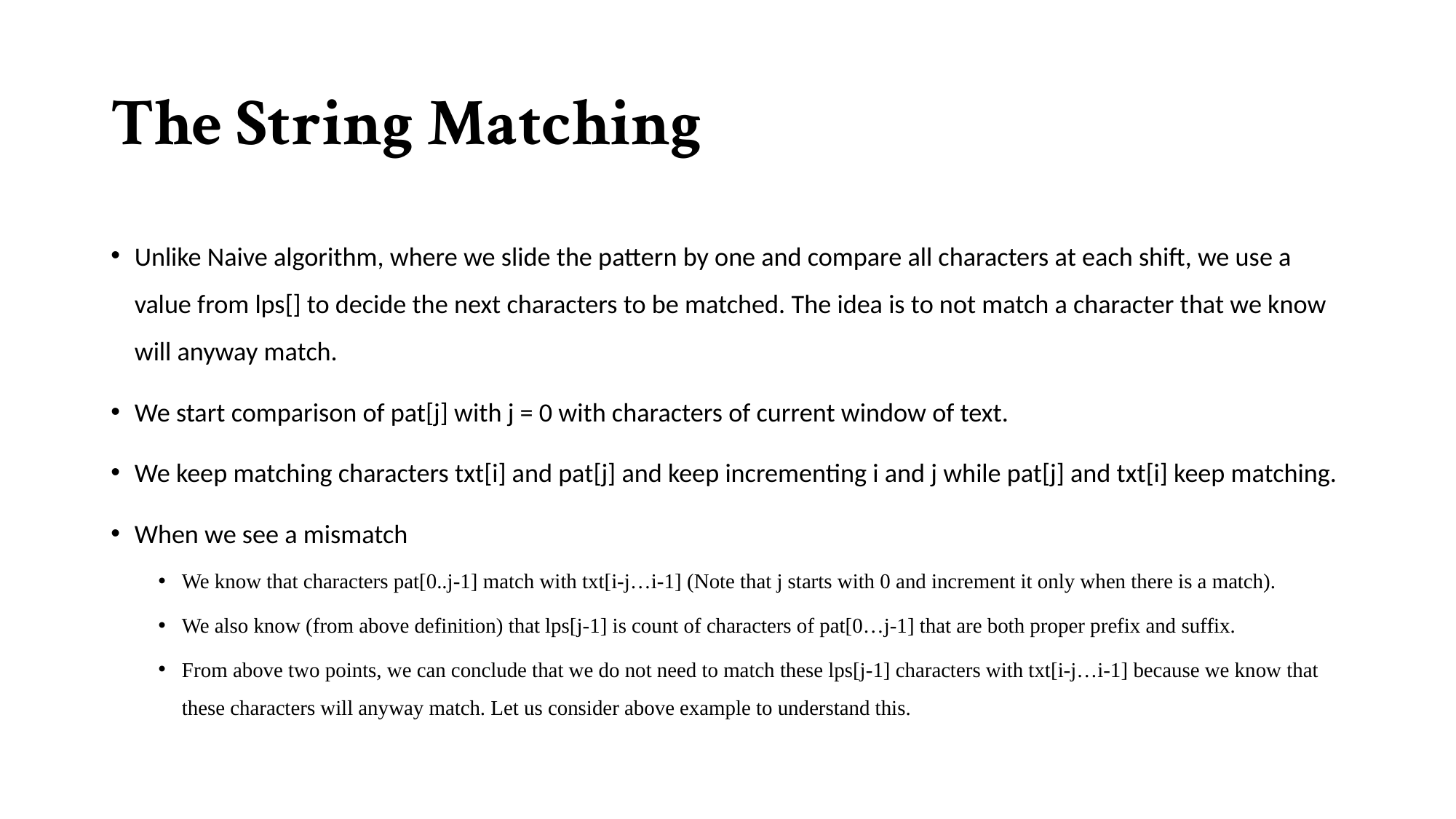

The String Matching
Unlike Naive algorithm, where we slide the pattern by one and compare all characters at each shift, we use a value from lps[] to decide the next characters to be matched. The idea is to not match a character that we know will anyway match.
We start comparison of pat[j] with j = 0 with characters of current window of text.
We keep matching characters txt[i] and pat[j] and keep incrementing i and j while pat[j] and txt[i] keep matching.
When we see a mismatch
We know that characters pat[0..j-1] match with txt[i-j…i-1] (Note that j starts with 0 and increment it only when there is a match).
We also know (from above definition) that lps[j-1] is count of characters of pat[0…j-1] that are both proper prefix and suffix.
From above two points, we can conclude that we do not need to match these lps[j-1] characters with txt[i-j…i-1] because we know that these characters will anyway match. Let us consider above example to understand this.